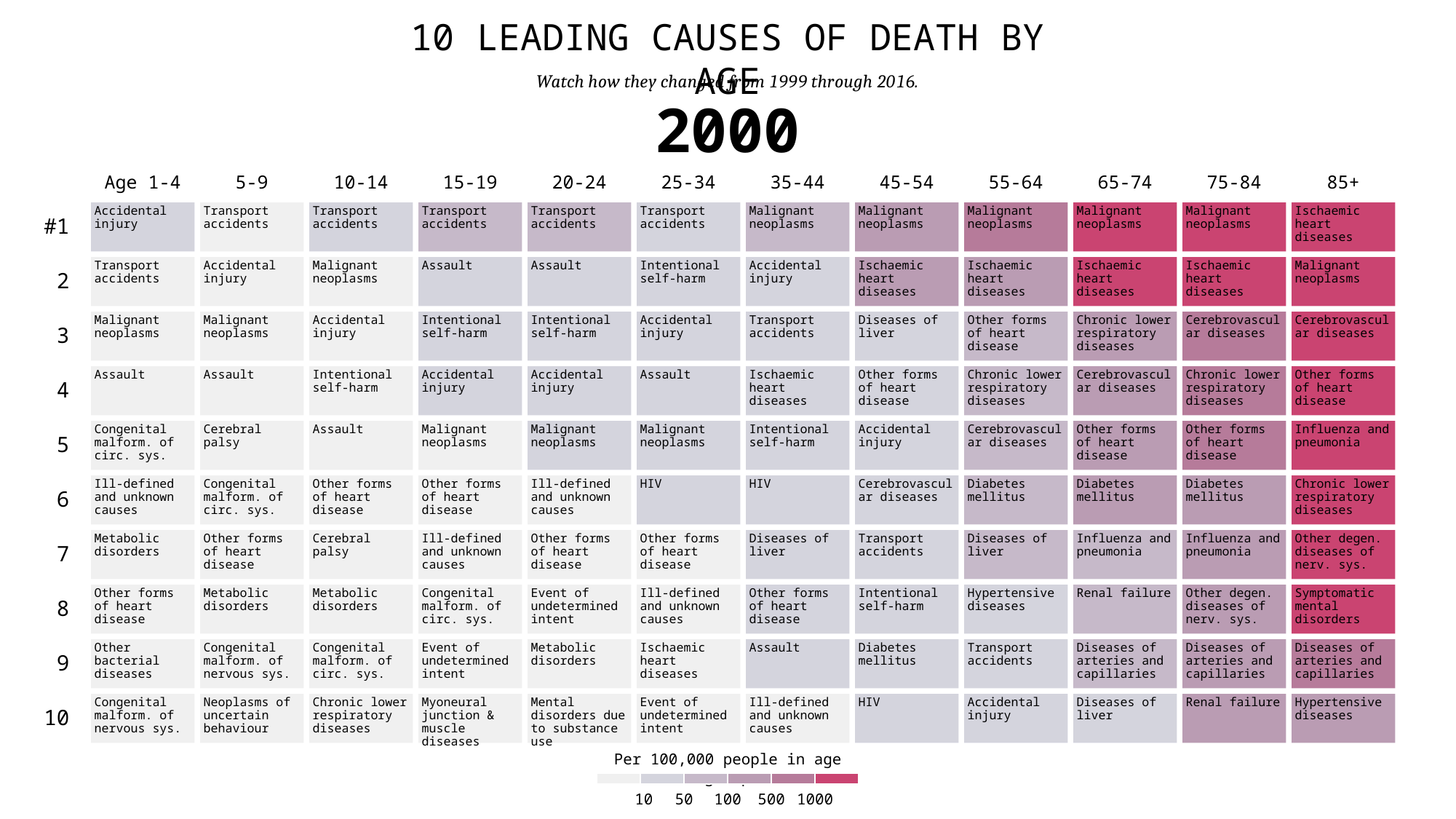

10 leading causes of death by age
Watch how they changed from 1999 through 2016.
2000
Age 1-4
5-9
10-14
15-19
20-24
25-34
35-44
45-54
55-64
65-74
75-84
85+
#1
Accidental injury
Transport accidents
Transport accidents
Transport accidents
Transport accidents
Transport accidents
Malignant neoplasms
Malignant neoplasms
Malignant neoplasms
Malignant neoplasms
Malignant neoplasms
Ischaemic heart diseases
2
Transport accidents
Accidental injury
Malignant neoplasms
Assault
Assault
Intentional self-harm
Accidental injury
Ischaemic heart diseases
Ischaemic heart diseases
Ischaemic heart diseases
Ischaemic heart diseases
Malignant neoplasms
3
Malignant neoplasms
Malignant neoplasms
Accidental injury
Intentional self-harm
Intentional self-harm
Accidental injury
Transport accidents
Diseases of liver
Other forms of heart disease
Chronic lower respiratory diseases
Cerebrovascular diseases
Cerebrovascular diseases
4
Assault
Assault
Intentional self-harm
Accidental injury
Accidental injury
Assault
Ischaemic heart diseases
Other forms of heart disease
Chronic lower respiratory diseases
Cerebrovascular diseases
Chronic lower respiratory diseases
Other forms of heart disease
5
Congenital malform. of circ. sys.
Cerebral palsy
Assault
Malignant neoplasms
Malignant neoplasms
Malignant neoplasms
Intentional self-harm
Accidental injury
Cerebrovascular diseases
Other forms of heart disease
Other forms of heart disease
Influenza and pneumonia
6
Ill-defined and unknown causes
Congenital malform. of circ. sys.
Other forms of heart disease
Other forms of heart disease
Ill-defined and unknown causes
HIV
HIV
Cerebrovascular diseases
Diabetes mellitus
Diabetes mellitus
Diabetes mellitus
Chronic lower respiratory diseases
7
Metabolic disorders
Other forms of heart disease
Cerebral palsy
Ill-defined and unknown causes
Other forms of heart disease
Other forms of heart disease
Diseases of liver
Transport accidents
Diseases of liver
Influenza and pneumonia
Influenza and pneumonia
Other degen. diseases of nerv. sys.
8
Other forms of heart disease
Metabolic disorders
Metabolic disorders
Congenital malform. of circ. sys.
Event of undetermined intent
Ill-defined and unknown causes
Other forms of heart disease
Intentional self-harm
Hypertensive diseases
Renal failure
Other degen. diseases of nerv. sys.
Symptomatic mental disorders
9
Other bacterial diseases
Congenital malform. of nervous sys.
Congenital malform. of circ. sys.
Event of undetermined intent
Metabolic disorders
Ischaemic heart diseases
Assault
Diabetes mellitus
Transport accidents
Diseases of arteries and capillaries
Diseases of arteries and capillaries
Diseases of arteries and capillaries
10
Congenital malform. of nervous sys.
Neoplasms of uncertain behaviour
Chronic lower respiratory diseases
Myoneural junction & muscle diseases
Mental disorders due to substance use
Event of undetermined intent
Ill-defined and unknown causes
HIV
Accidental injury
Diseases of liver
Renal failure
Hypertensive diseases
Per 100,000 people in age group

10
50
100
500
1000